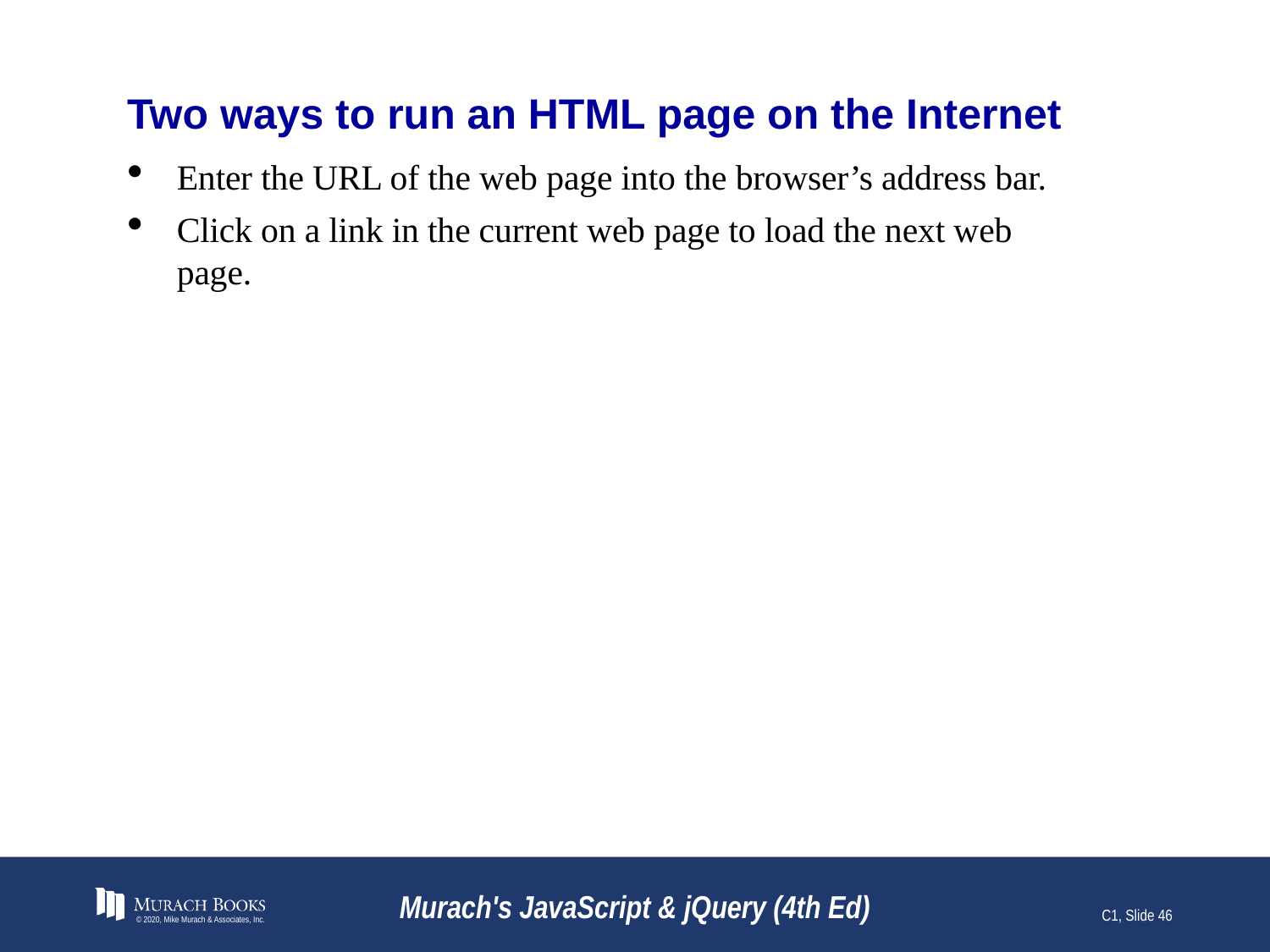

# Two ways to run an HTML page on the Internet
Enter the URL of the web page into the browser’s address bar.
Click on a link in the current web page to load the next web page.

© 2020, Mike Murach & Associates, Inc.
Murach's JavaScript & jQuery (4th Ed)

C1, Slide 46